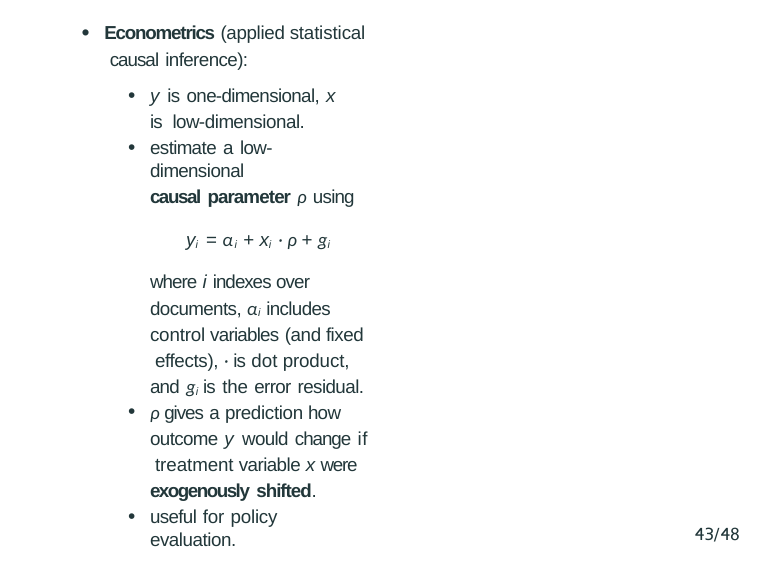

Econometrics (applied statistical  causal inference):
y is one-dimensional, x is  low-dimensional.
estimate a low-dimensional
causal parameter ρ using
yi  = αi  + xi  · ρ + gi
where i indexes over  documents, αi includes  control variables (and fixed  effects), · is dot product,  and gi is the error residual.
ρ gives a prediction how  outcome y would change if  treatment variable x were  exogenously shifted.
useful for policy evaluation.
43/48